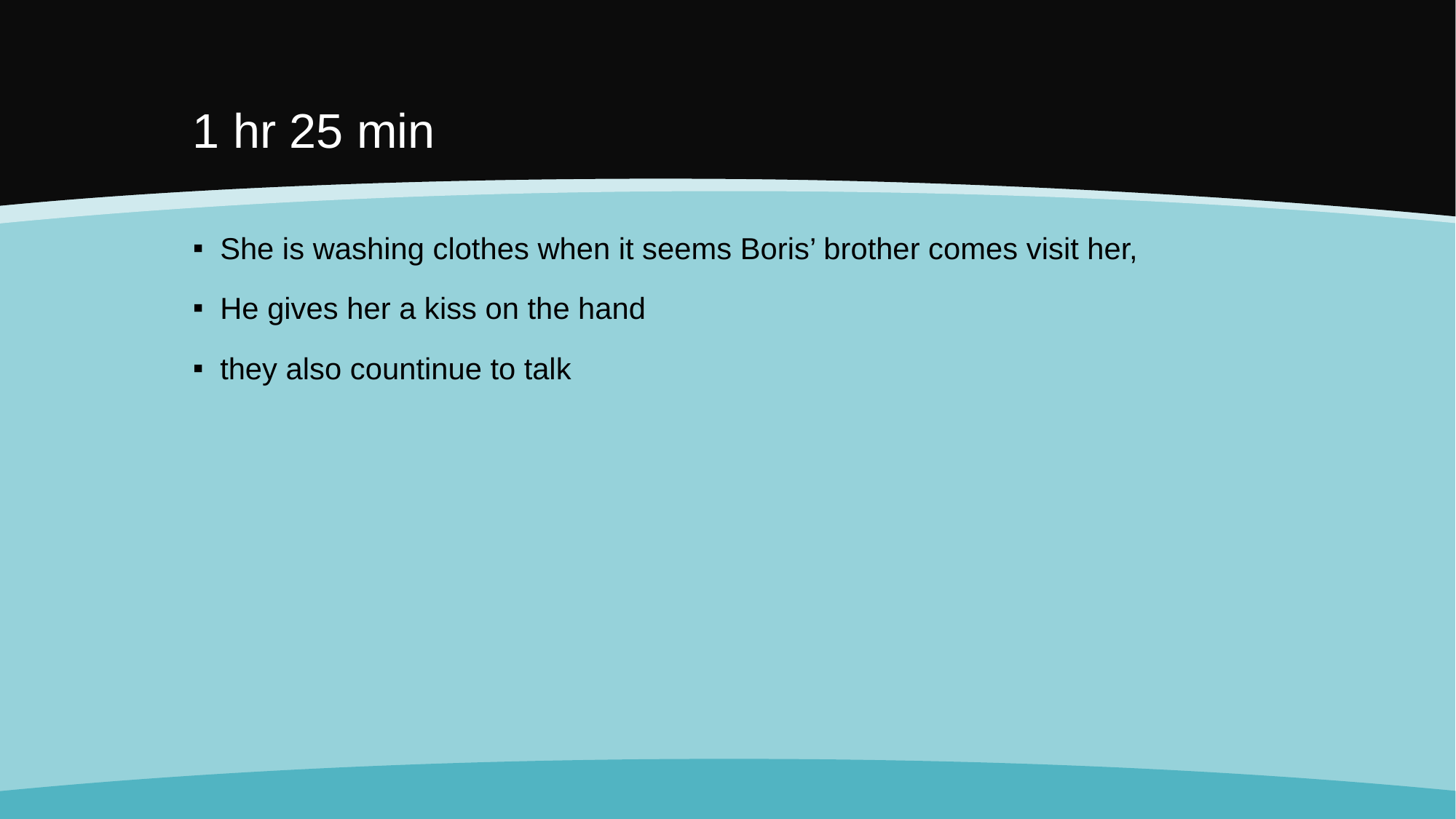

# 1 hr 25 min
She is washing clothes when it seems Boris’ brother comes visit her,
He gives her a kiss on the hand
they also countinue to talk